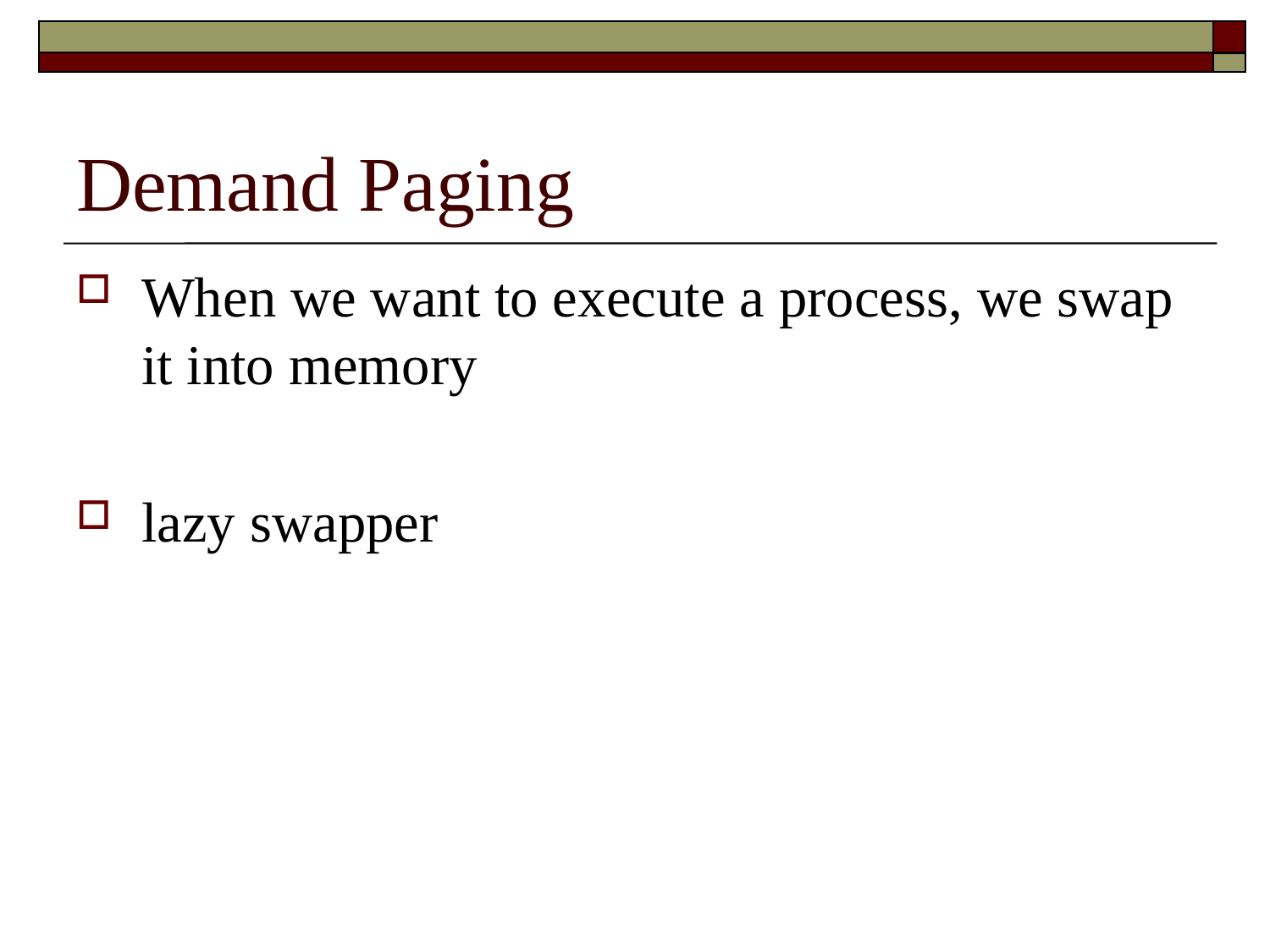

# Demand Paging
When we want to execute a process, we swap it into memory

lazy swapper